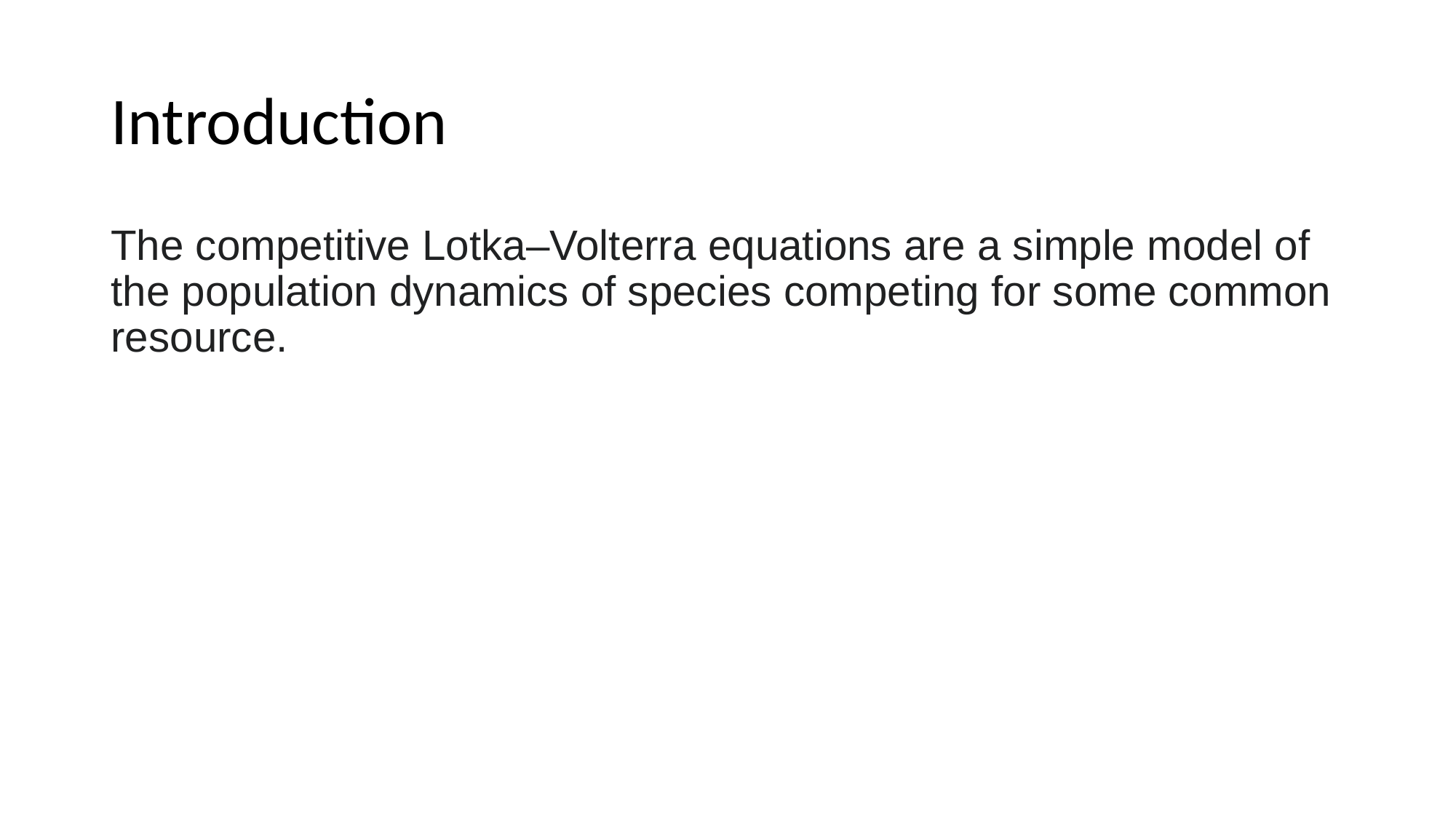

# Introduction
The competitive Lotka–Volterra equations are a simple model of the population dynamics of species competing for some common resource.